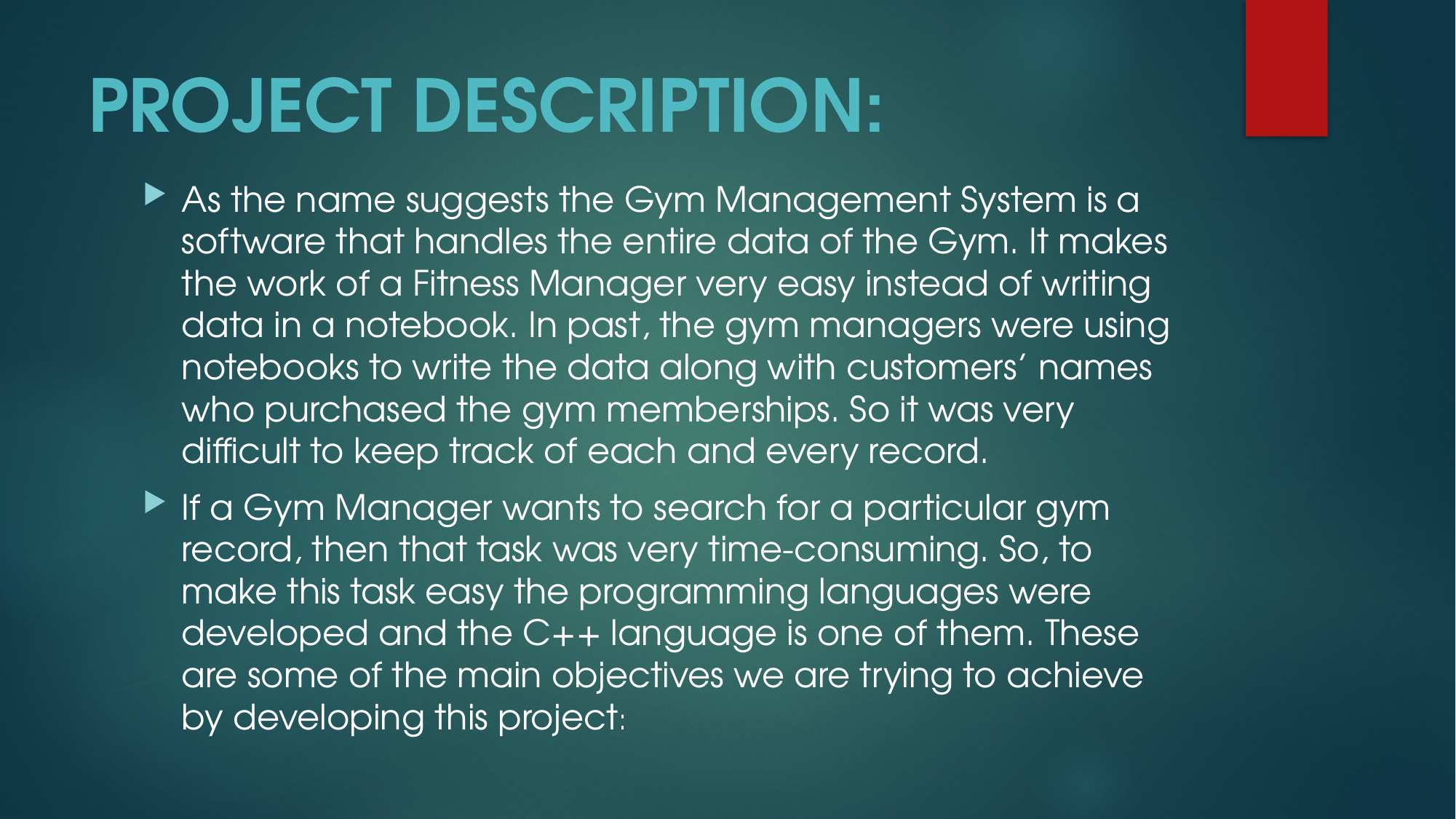

# PROJECT DESCRIPTION:
As the name suggests the Gym Management System is a software that handles the entire data of the Gym. It makes the work of a Fitness Manager very easy instead of writing data in a notebook. In past, the gym managers were using notebooks to write the data along with customers’ names who purchased the gym memberships. So it was very difficult to keep track of each and every record.
If a Gym Manager wants to search for a particular gym record, then that task was very time-consuming. So, to make this task easy the programming languages were developed and the C++ language is one of them. These are some of the main objectives we are trying to achieve by developing this project: